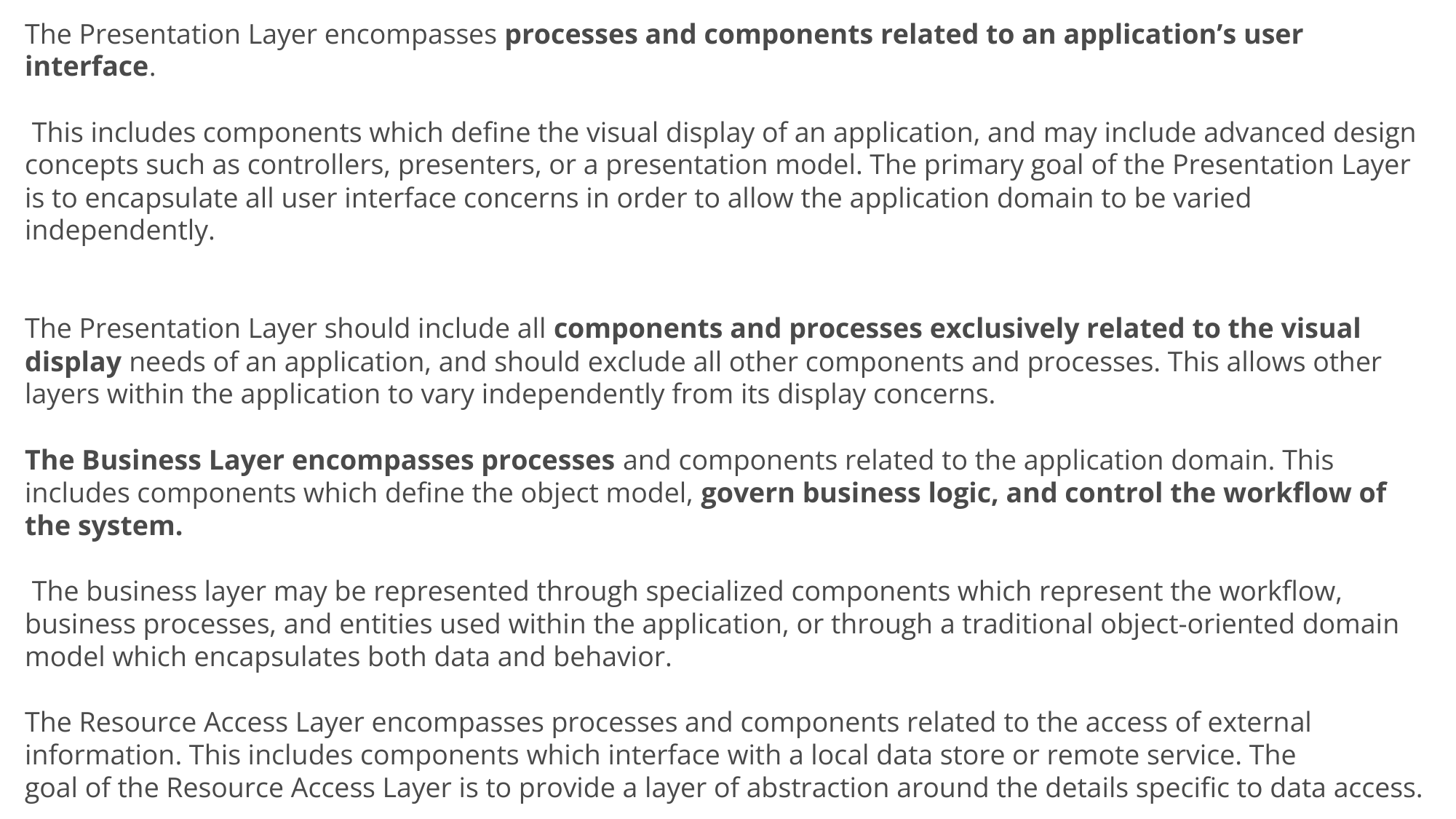

The Presentation Layer encompasses processes and components related to an application’s user interface.

 This includes components which define the visual display of an application, and may include advanced design concepts such as controllers, presenters, or a presentation model. The primary goal of the Presentation Layer is to encapsulate all user interface concerns in order to allow the application domain to be varied independently.

The Presentation Layer should include all components and processes exclusively related to the visual display needs of an application, and should exclude all other components and processes. This allows other layers within the application to vary independently from its display concerns.

The Business Layer encompasses processes and components related to the application domain. This includes components which define the object model, govern business logic, and control the workflow of the system.

 The business layer may be represented through specialized components which represent the workflow, business processes, and entities used within the application, or through a traditional object-oriented domain model which encapsulates both data and behavior.

The Resource Access Layer encompasses processes and components related to the access of external information. This includes components which interface with a local data store or remote service. The
goal of the Resource Access Layer is to provide a layer of abstraction around the details specific to data access.